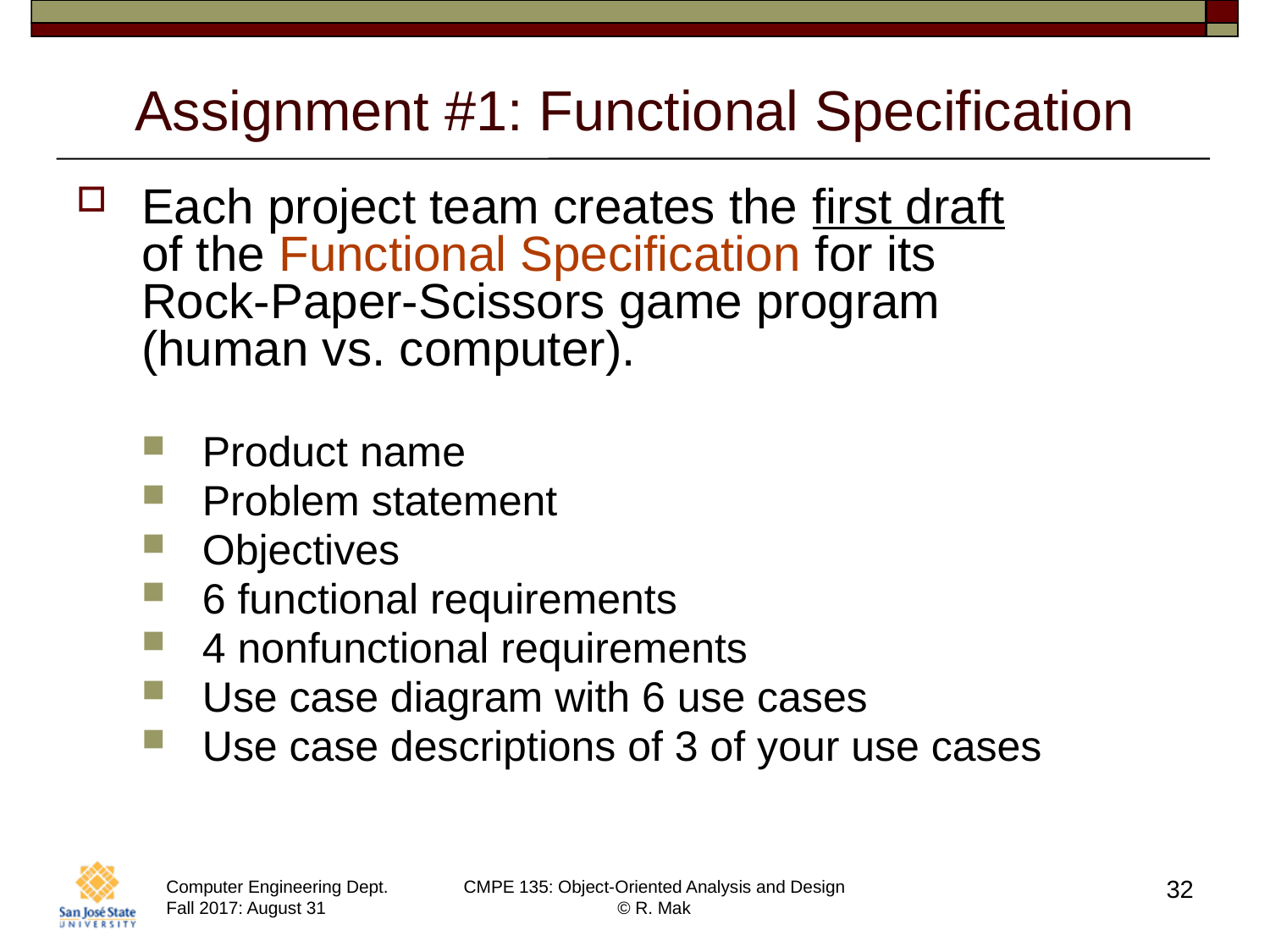

# Assignment #1: Functional Specification
Each project team creates the first draft
of the Functional Specification for its
Rock-Paper-Scissors game program
(human vs. computer).

Product name
Problem statement
Objectives
6 functional requirements
4 nonfunctional requirements
Use case diagram with 6 use cases
Use case descriptions of 3 of your use cases
32